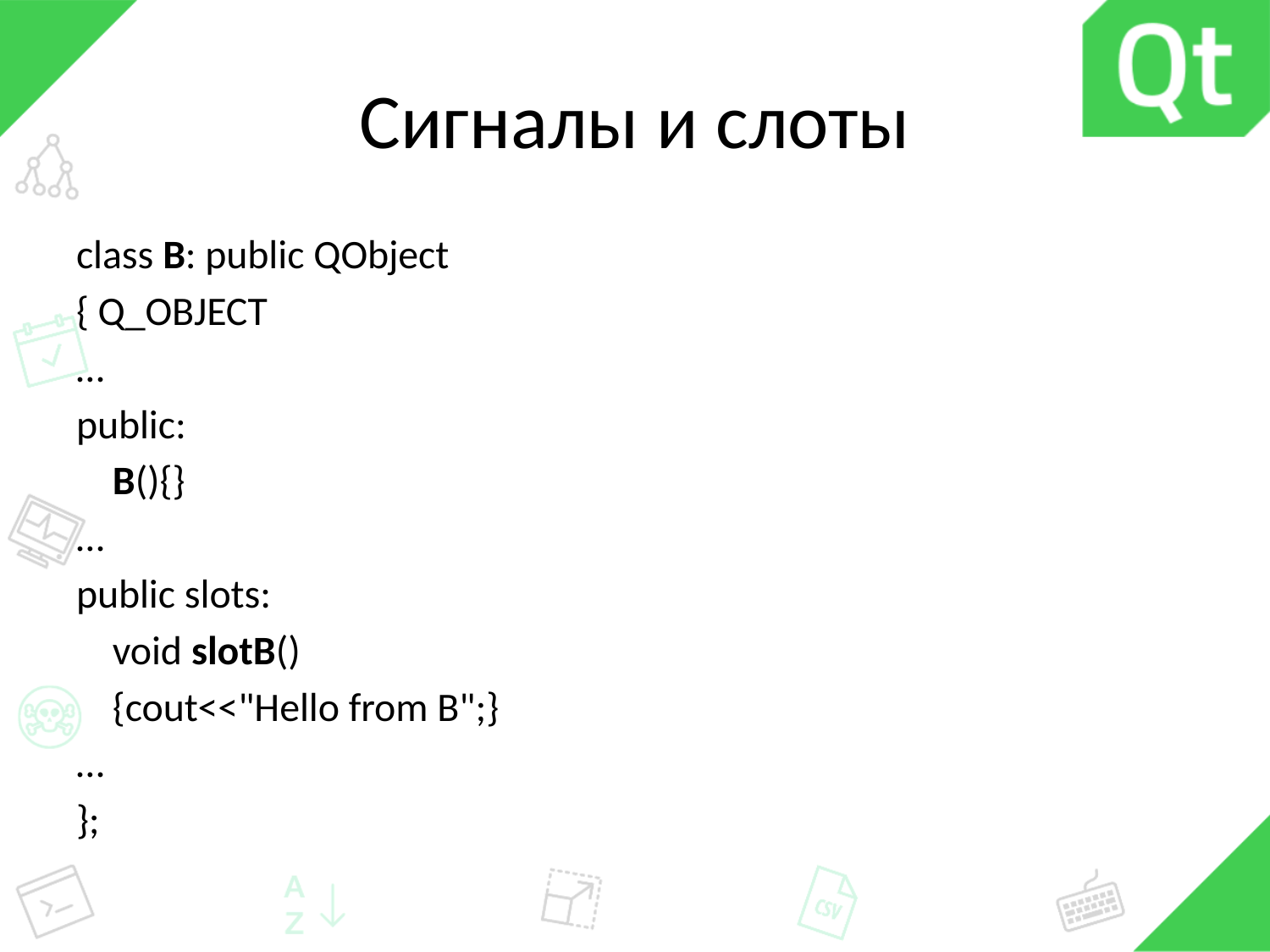

# Сигналы и слоты
class B: public QObject
{ Q_OBJECT
…
public:
    B(){}
…
public slots:
    void slotB()
    {cout<<"Hello from B";}
…
};